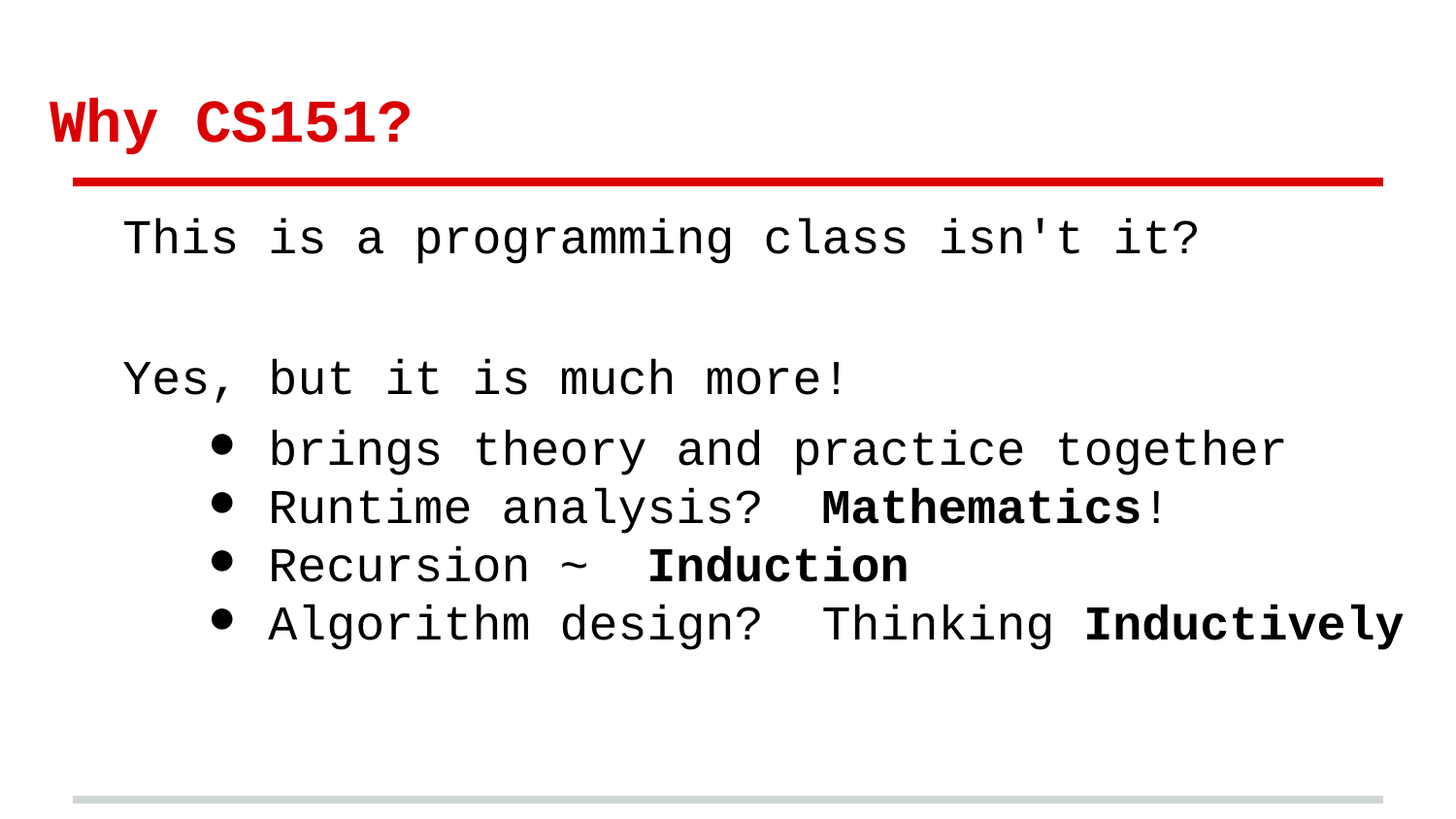

# Why CS151?
This is a programming class isn't it?

Yes, but it is much more!
brings theory and practice together
Runtime analysis?  Mathematics!
Recursion ~  Induction
Algorithm design?  Thinking Inductively